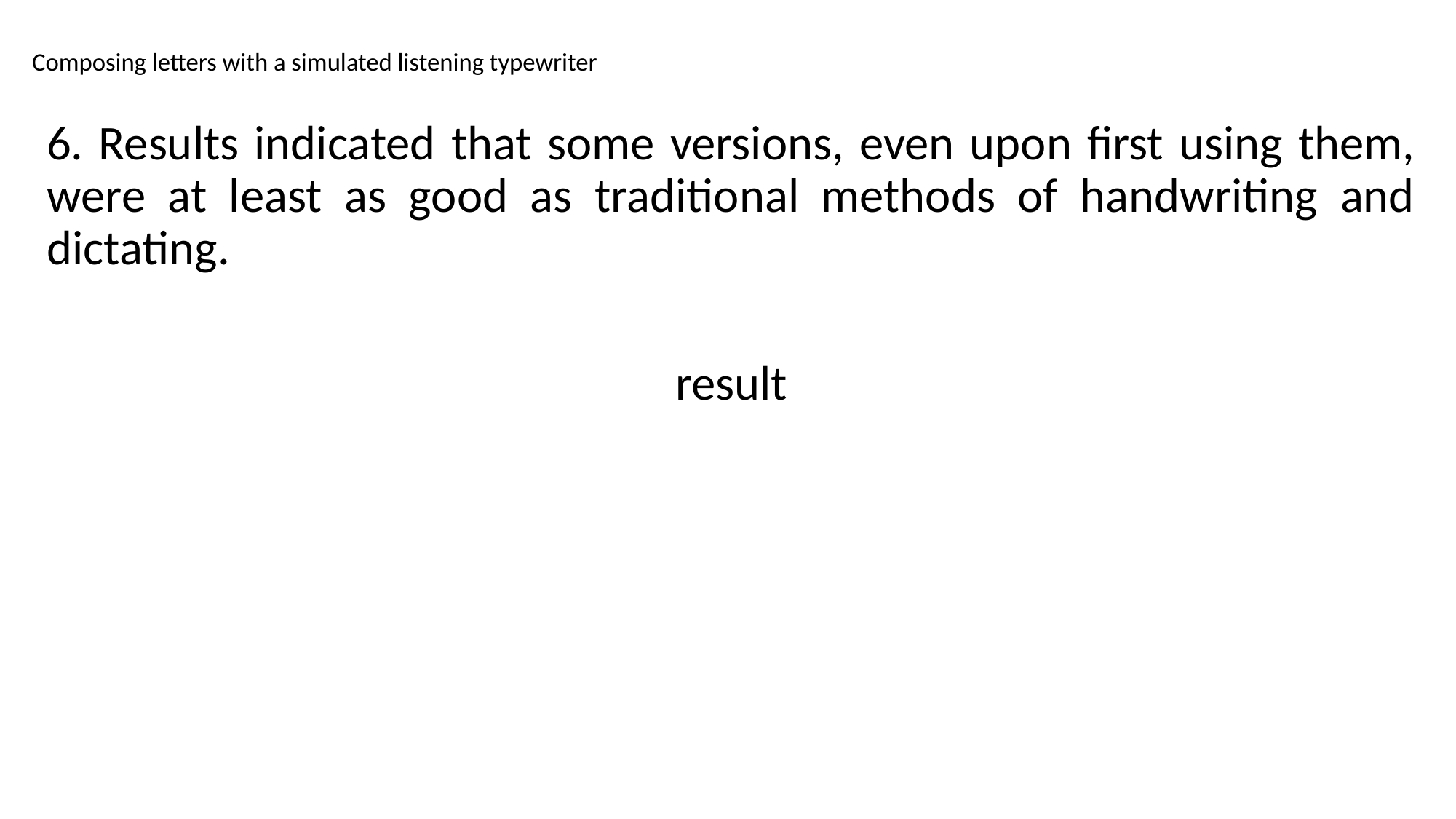

# Composing letters with a simulated listening typewriter
6. Results indicated that some versions, even upon first using them, were at least as good as traditional methods of handwriting and dictating.

result